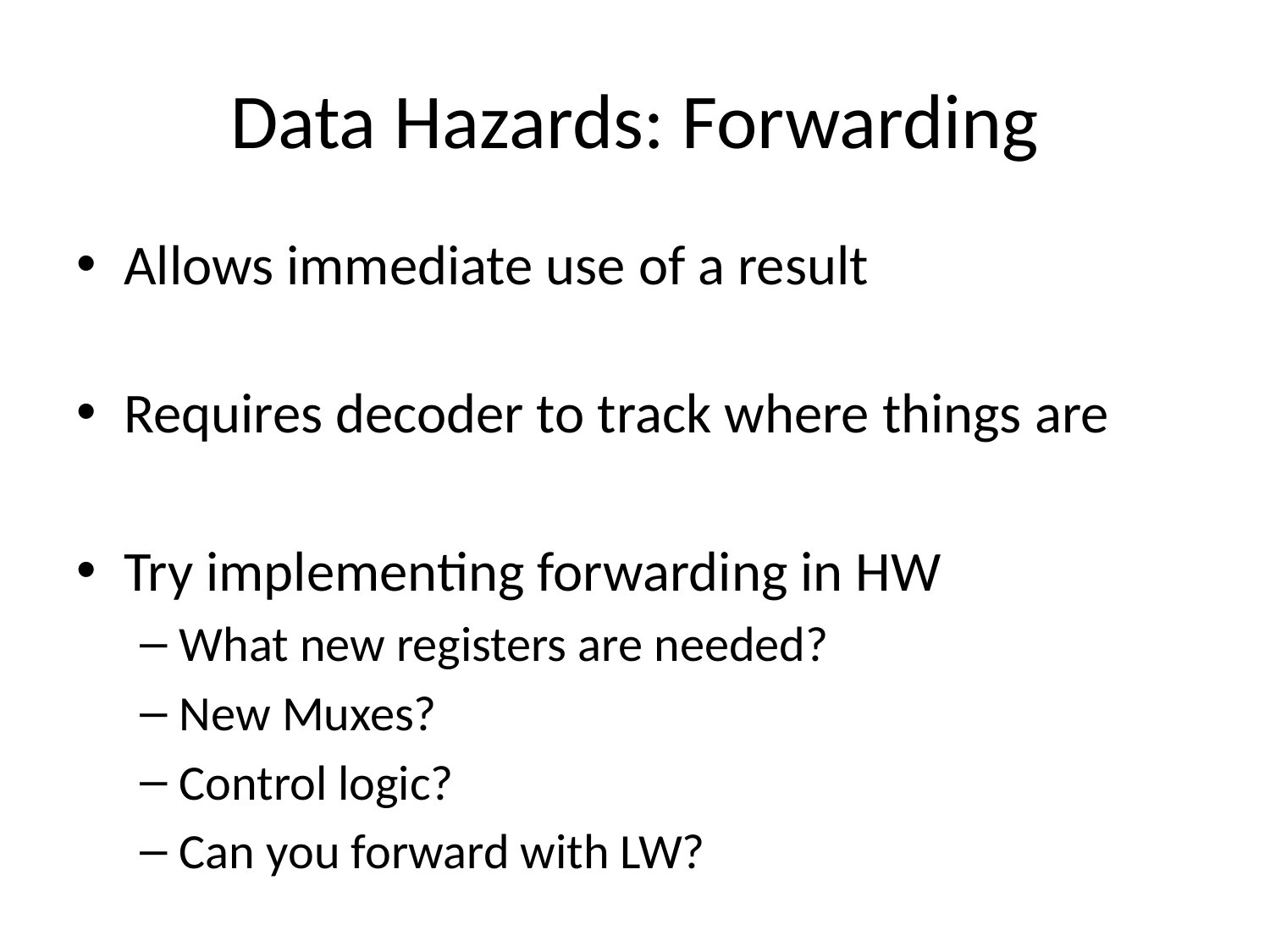

# Data Hazards: Forwarding
Allows immediate use of a result

Requires decoder to track where things are

Try implementing forwarding in HW
What new registers are needed?
New Muxes?
Control logic?
Can you forward with LW?